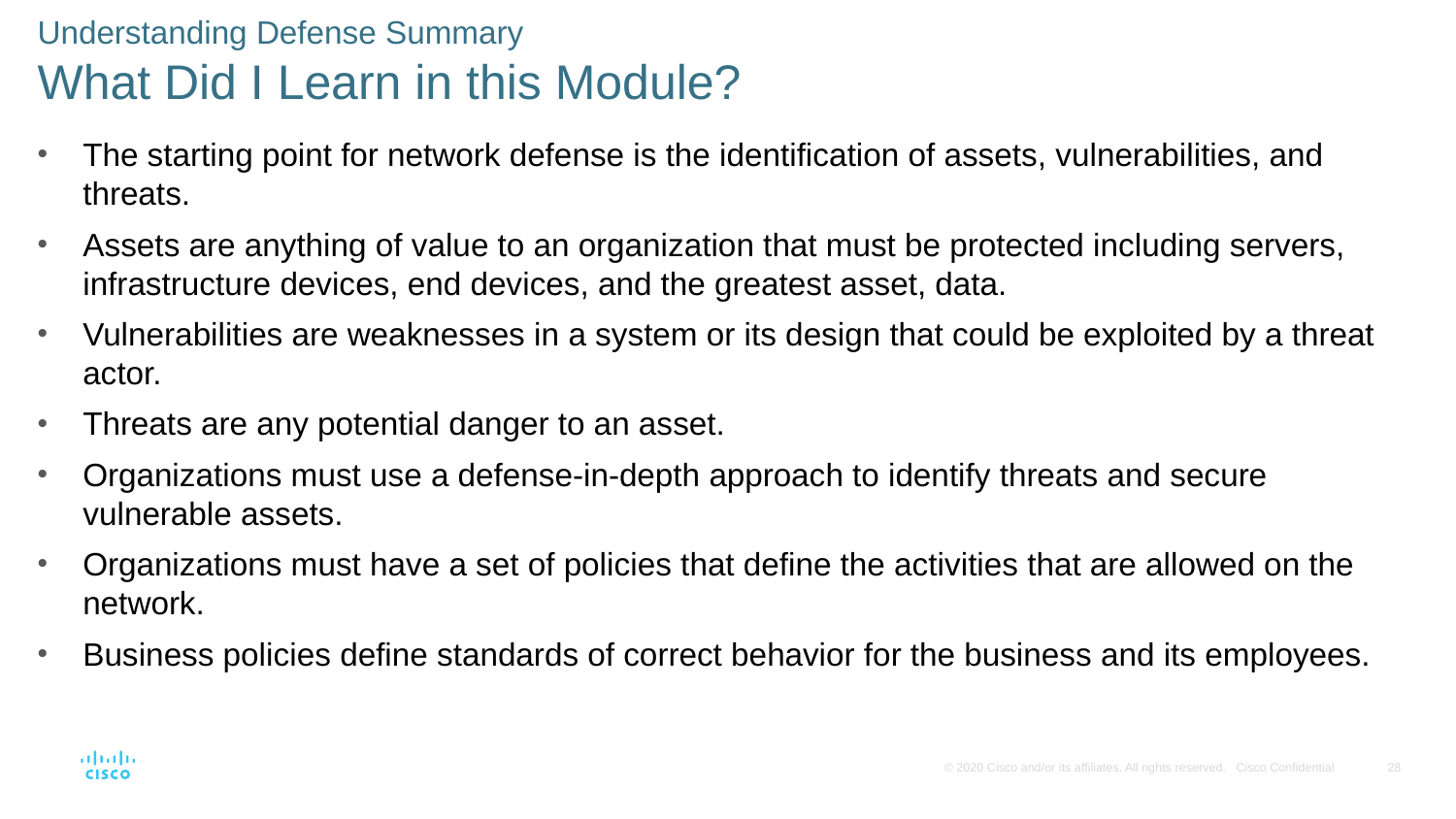

Understanding Defense Summary
What Did I Learn in this Module?
The starting point for network defense is the identification of assets, vulnerabilities, and threats.
Assets are anything of value to an organization that must be protected including servers, infrastructure devices, end devices, and the greatest asset, data.
Vulnerabilities are weaknesses in a system or its design that could be exploited by a threat actor.
Threats are any potential danger to an asset.
Organizations must use a defense-in-depth approach to identify threats and secure vulnerable assets.
Organizations must have a set of policies that define the activities that are allowed on the network.
Business policies define standards of correct behavior for the business and its employees.